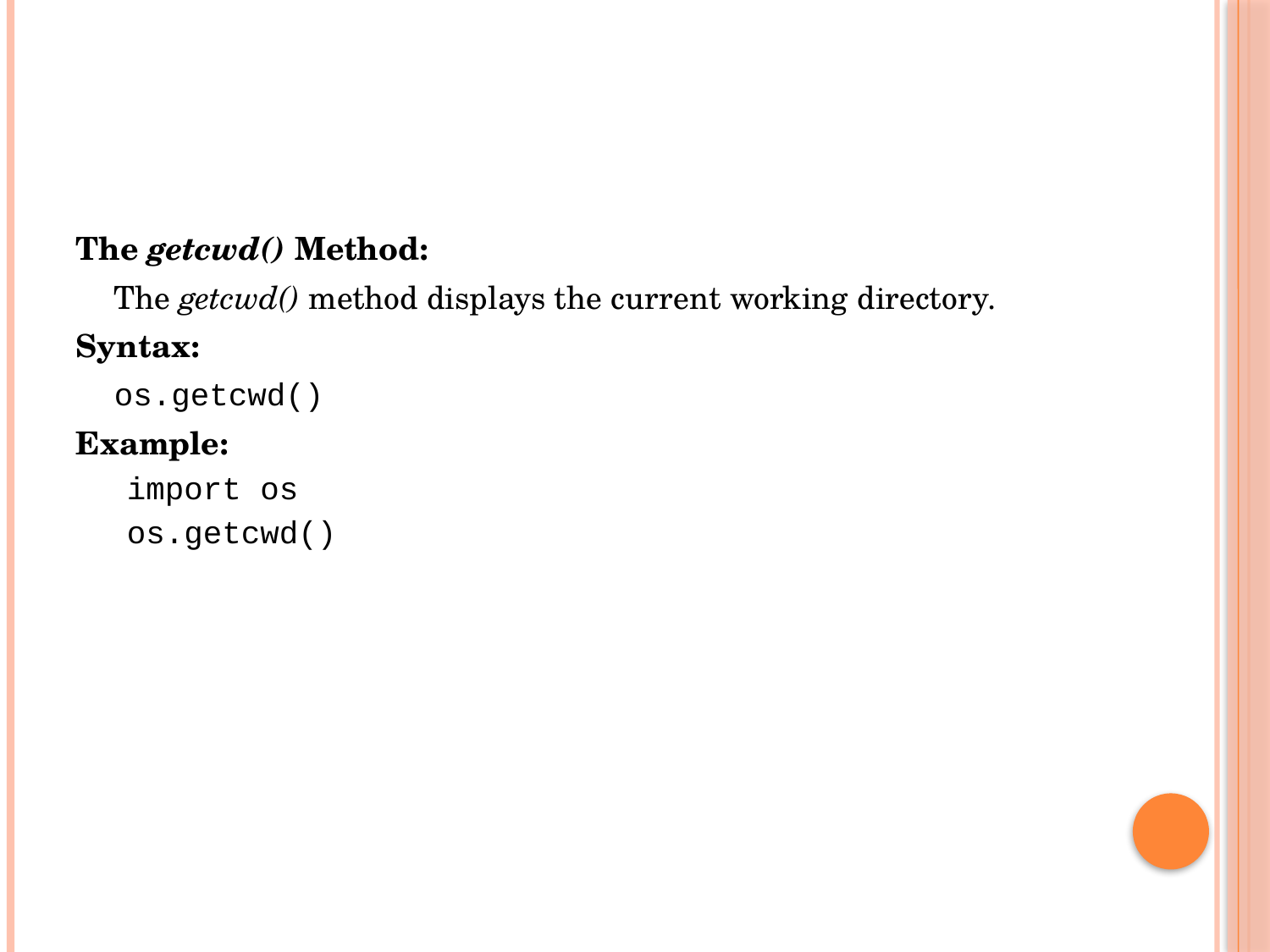

The getcwd() Method:
	The getcwd() method displays the current working directory.
Syntax:
	os.getcwd()
Example:
import os
os.getcwd()